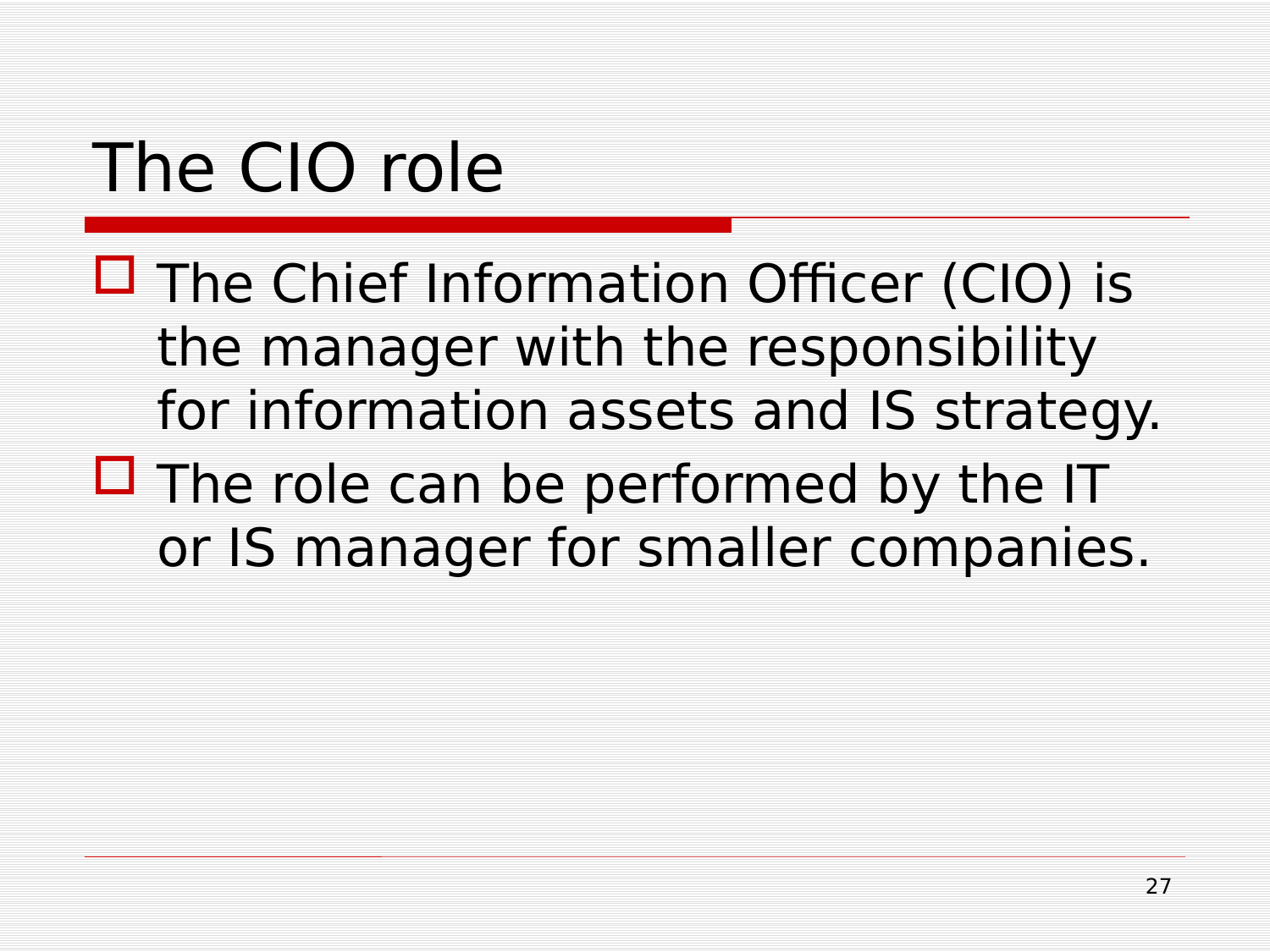

# The CIO role
The Chief Information Officer (CIO) is the manager with the responsibility for information assets and IS strategy.
The role can be performed by the IT or IS manager for smaller companies.
27